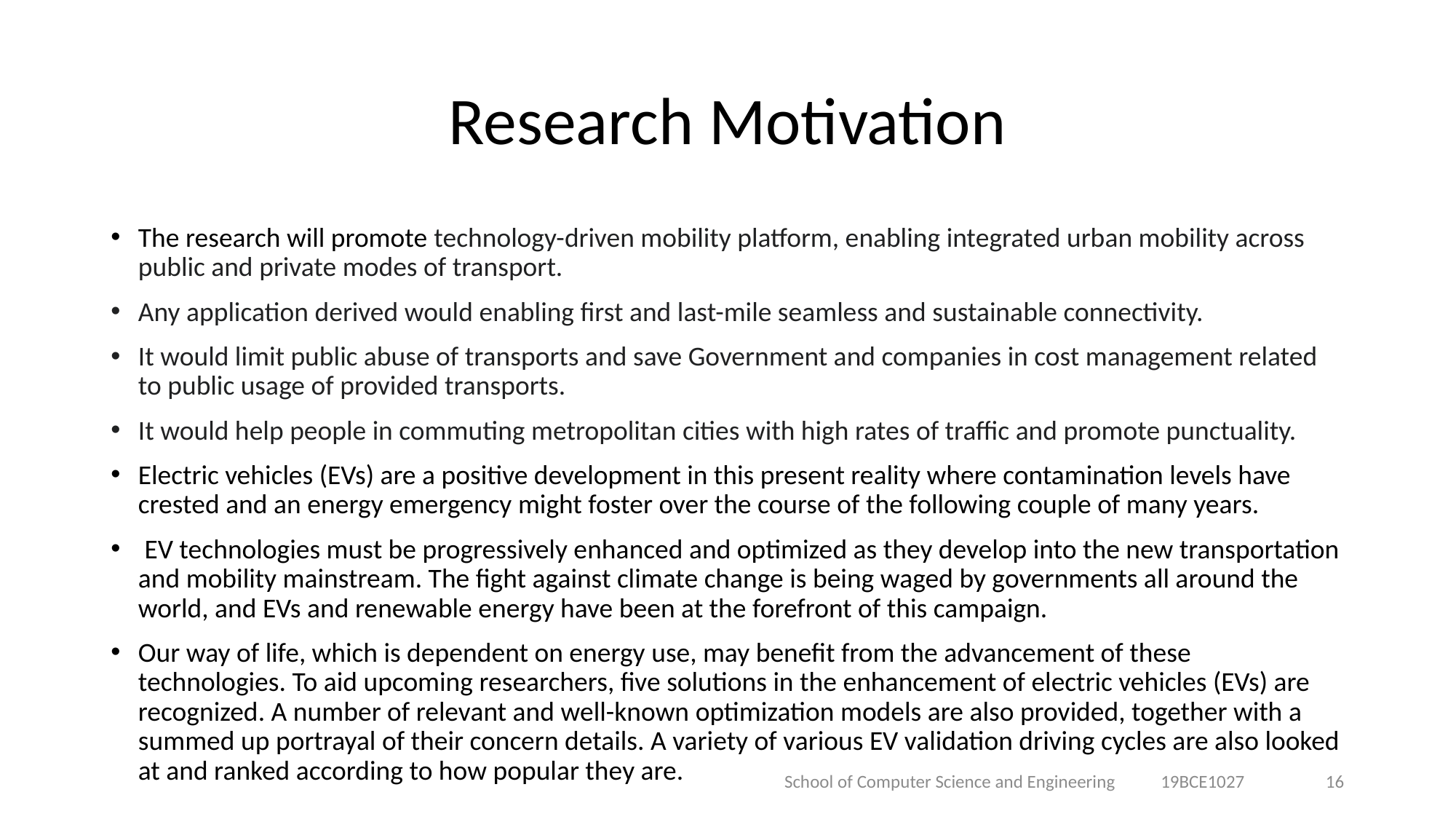

# Research Motivation
The research will promote technology-driven mobility platform, enabling integrated urban mobility across public and private modes of transport.
Any application derived would enabling first and last-mile seamless and sustainable connectivity.
It would limit public abuse of transports and save Government and companies in cost management related to public usage of provided transports.
It would help people in commuting metropolitan cities with high rates of traffic and promote punctuality.
Electric vehicles (EVs) are a positive development in this present reality where contamination levels have crested and an energy emergency might foster over the course of the following couple of many years.
 EV technologies must be progressively enhanced and optimized as they develop into the new transportation and mobility mainstream. The fight against climate change is being waged by governments all around the world, and EVs and renewable energy have been at the forefront of this campaign.
Our way of life, which is dependent on energy use, may benefit from the advancement of these technologies. To aid upcoming researchers, five solutions in the enhancement of electric vehicles (EVs) are recognized. A number of relevant and well-known optimization models are also provided, together with a summed up portrayal of their concern details. A variety of various EV validation driving cycles are also looked at and ranked according to how popular they are.
School of Computer Science and Engineering           19BCE1027
16